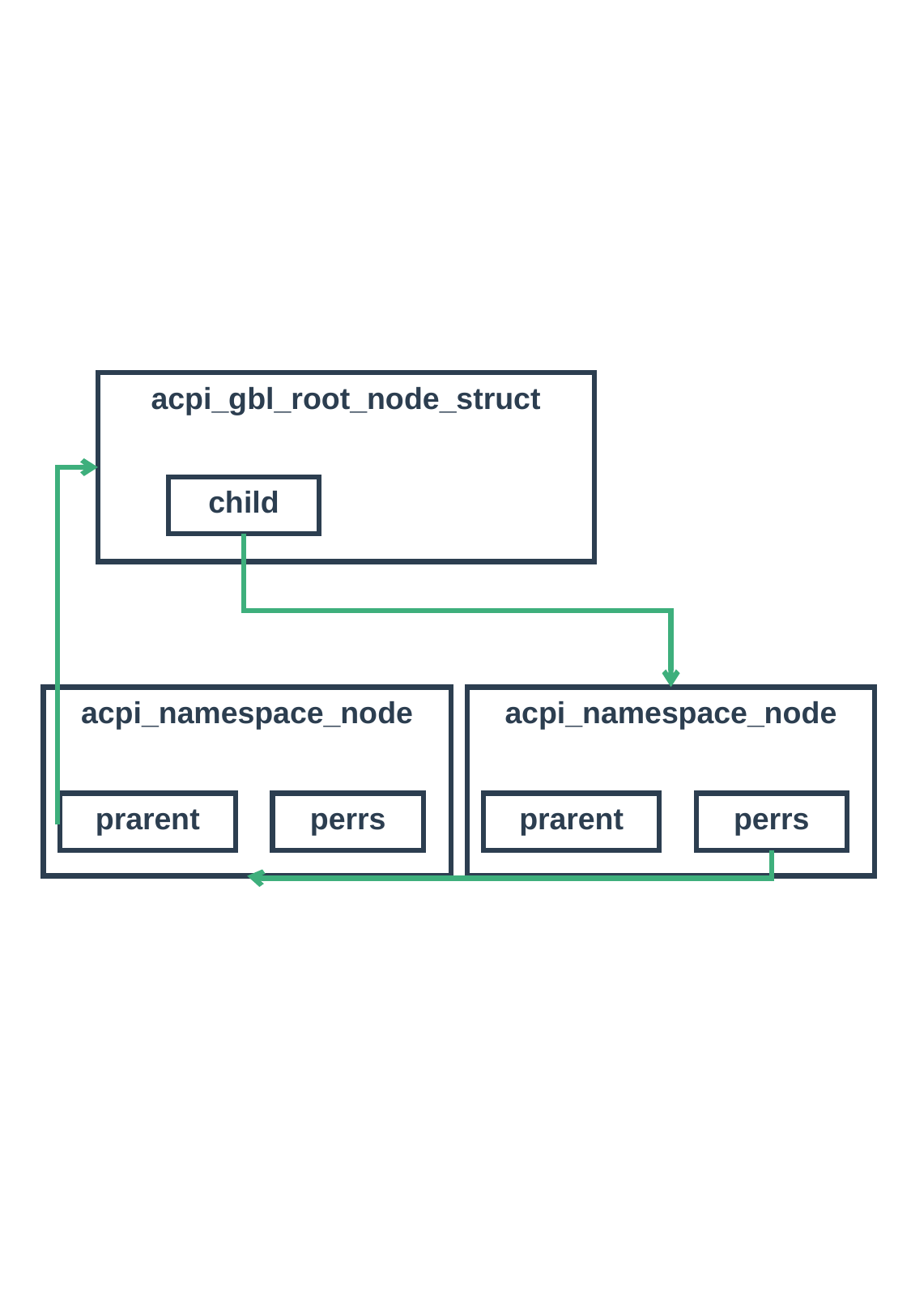

acpi_gbl_root_node_struct
child
acpi_namespace_node
acpi_namespace_node
prarent
perrs
prarent
perrs